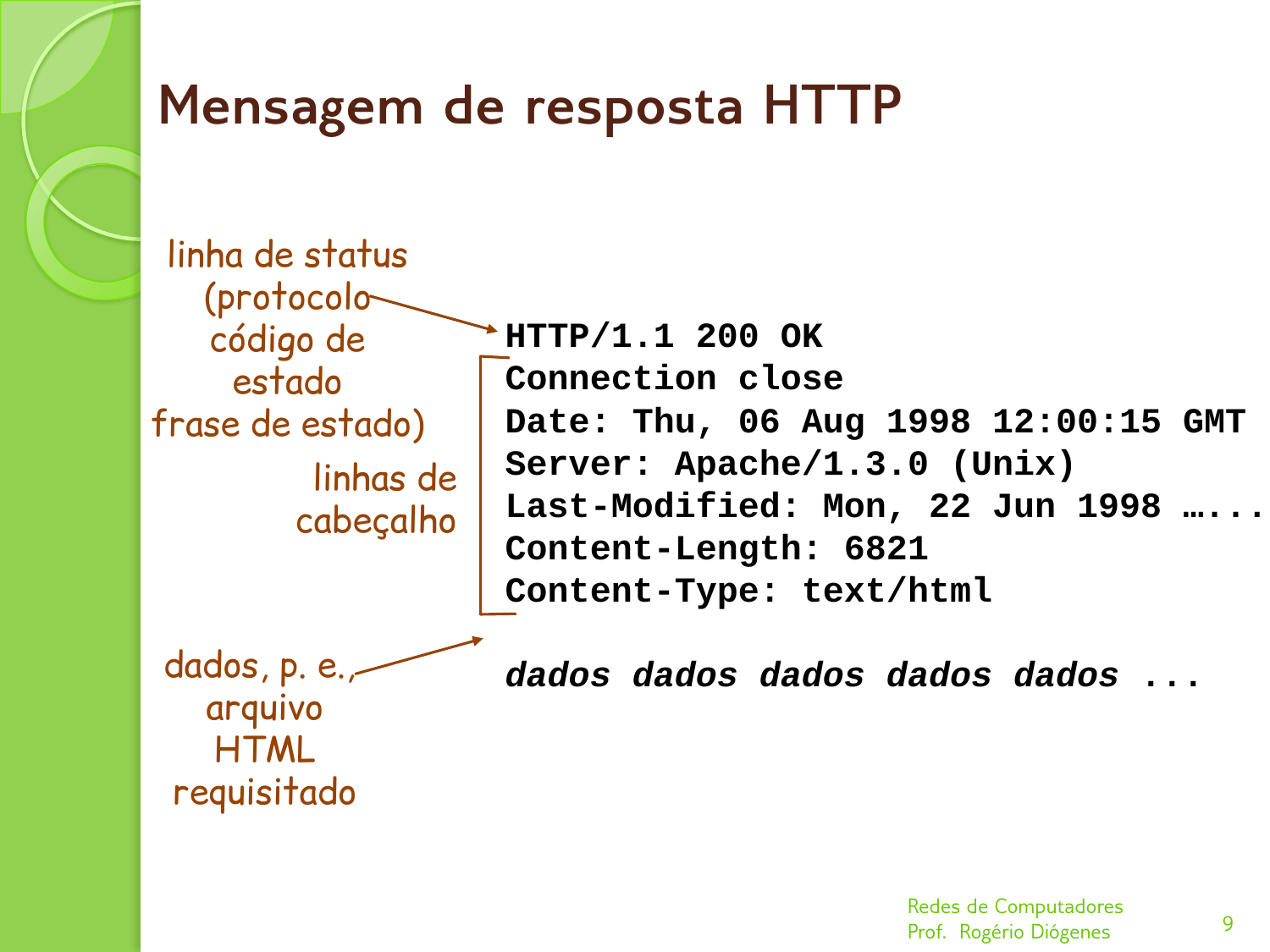

# Mensagem de resposta HTTP
linha de status
(protocolo
código de estado
frase de estado)
HTTP/1.1 200 OK
Connection close
Date: Thu, 06 Aug 1998 12:00:15 GMT
Server: Apache/1.3.0 (Unix)
Last-Modified: Mon, 22 Jun 1998 …...
Content-Length: 6821
Content-Type: text/html

dados dados dados dados dados ...

linhas de
cabeçalho
dados, p. e.,
arquivo HTML
requisitado
9
Redes de Computadores
Prof.  Rogério Diógenes